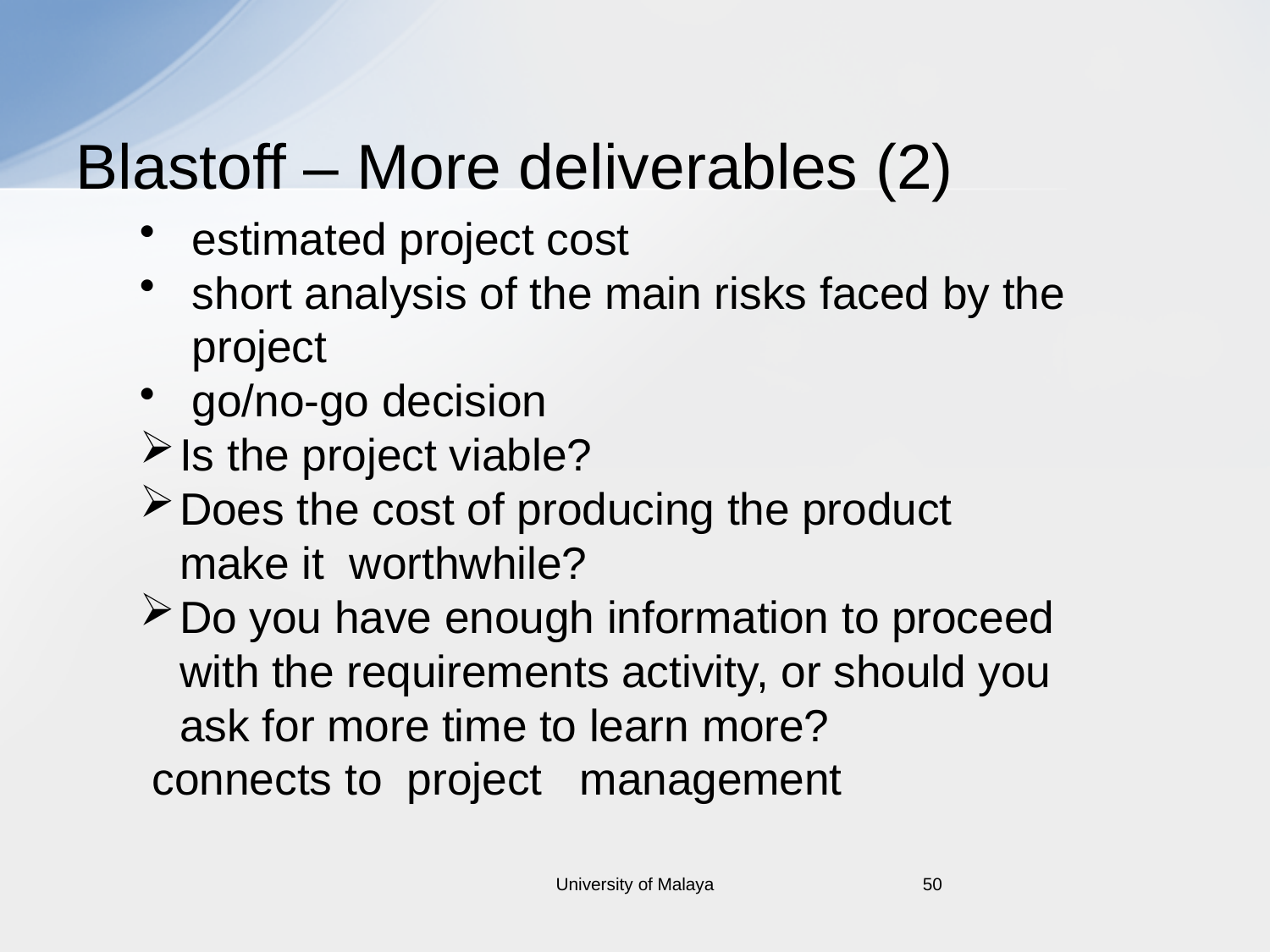

# Blastoff – More deliverables (2)

 estimated project cost
 short analysis of the main risks faced by the  project
 go/no-go decision
Is the project viable?
Does the cost of producing the product make it  worthwhile?
Do you have enough information to proceed with the requirements activity, or should you ask for more time to learn more?
 connects to  project   management
University of Malaya
50